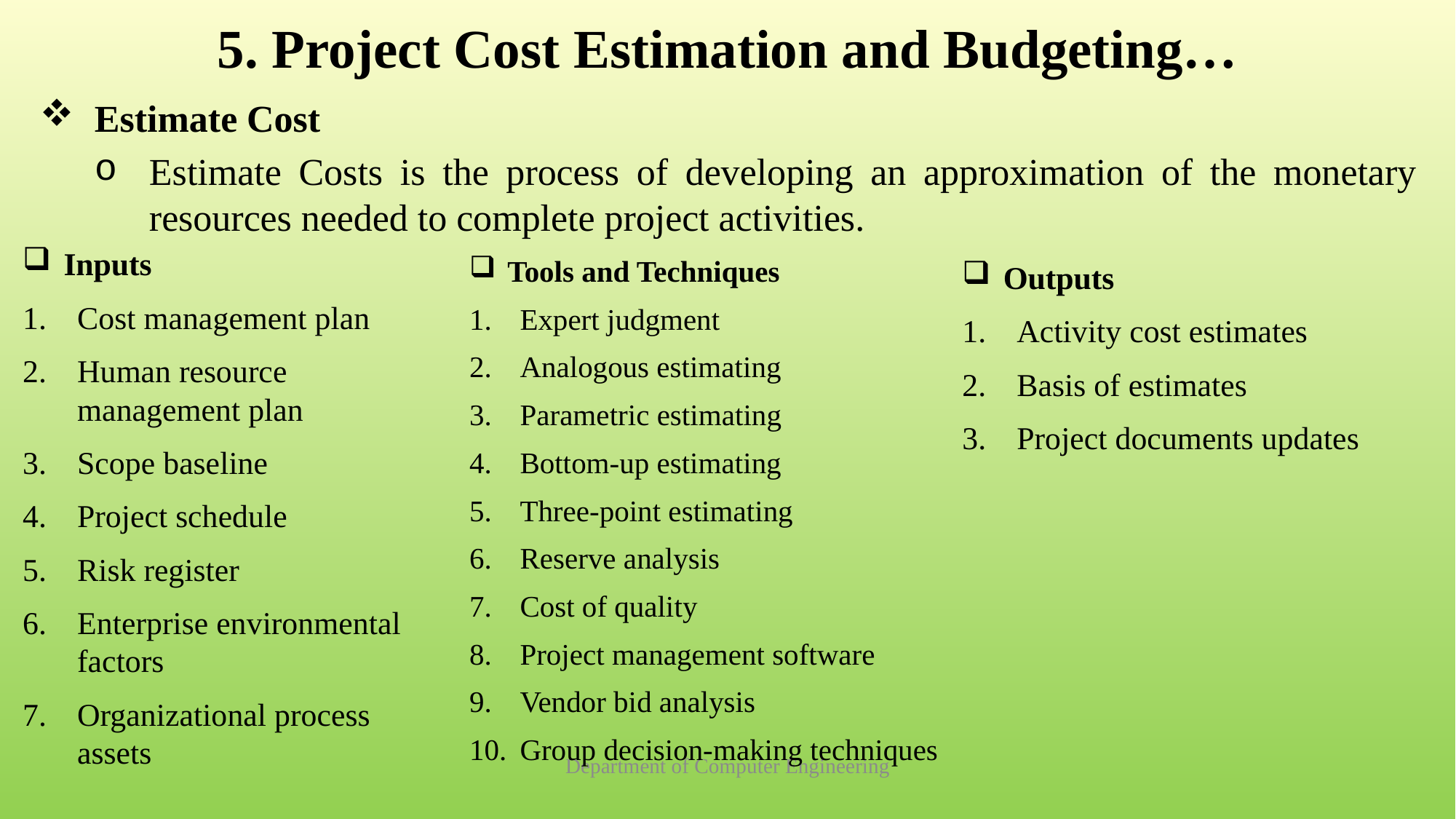

# 5. Project Cost Estimation and Budgeting…
Estimate Cost
Estimate Costs is the process of developing an approximation of the monetary resources needed to complete project activities.

Inputs
Cost management plan
Human resource management plan
Scope baseline
Project schedule
Risk register
Enterprise environmental factors
Organizational process assets
Tools and Techniques
Expert judgment
Analogous estimating
Parametric estimating
Bottom-up estimating
Three-point estimating
Reserve analysis
Cost of quality
Project management software
Vendor bid analysis
Group decision-making techniques
Outputs
Activity cost estimates
Basis of estimates
Project documents updates
Department of Computer Engineering